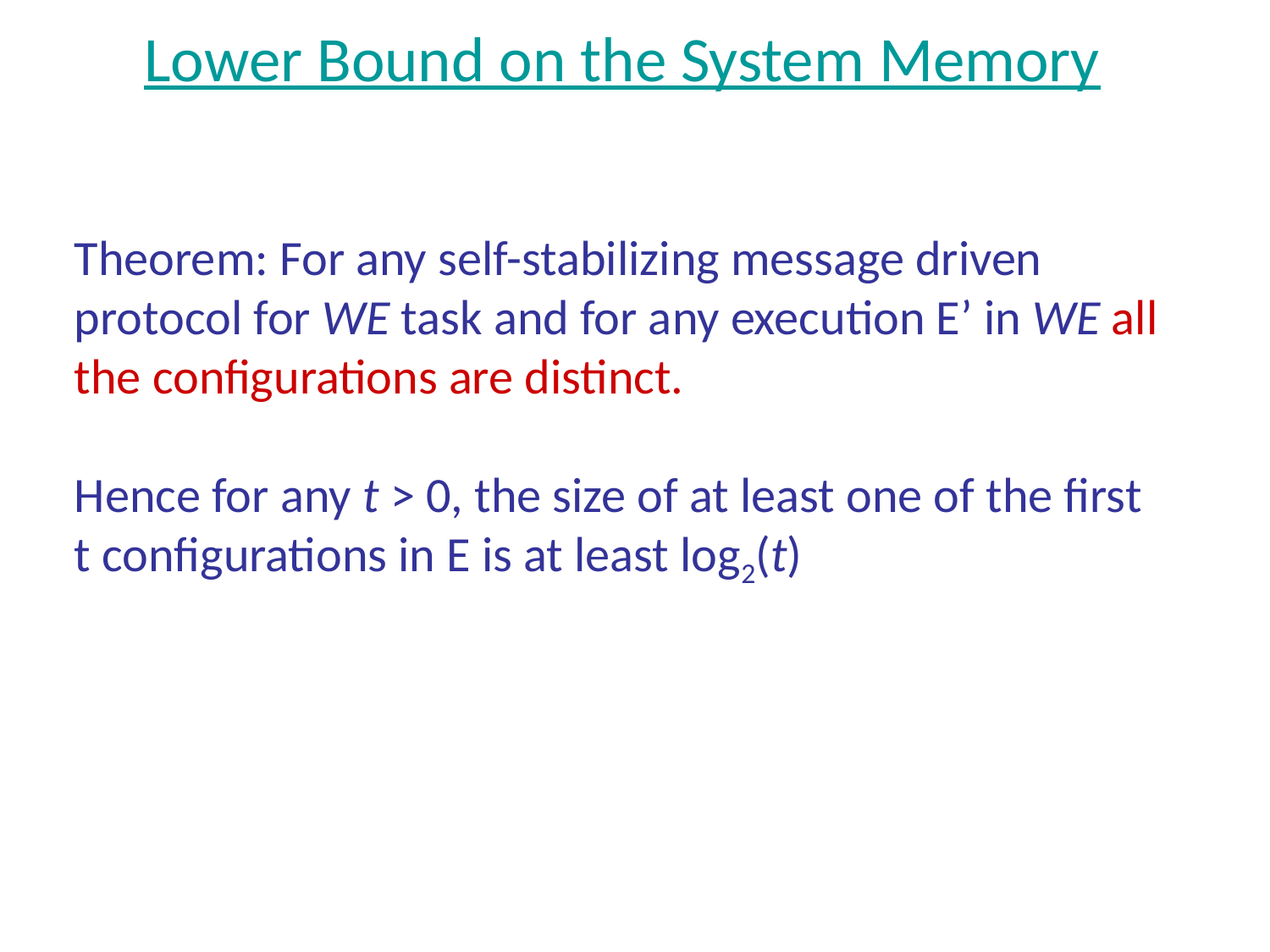

Lower Bound on the System Memory
Theorem: For any self-stabilizing message driven protocol for WE task and for any execution E’ in WE all the configurations are distinct.

Hence for any t > 0, the size of at least one of the first t configurations in E is at least log2(t)